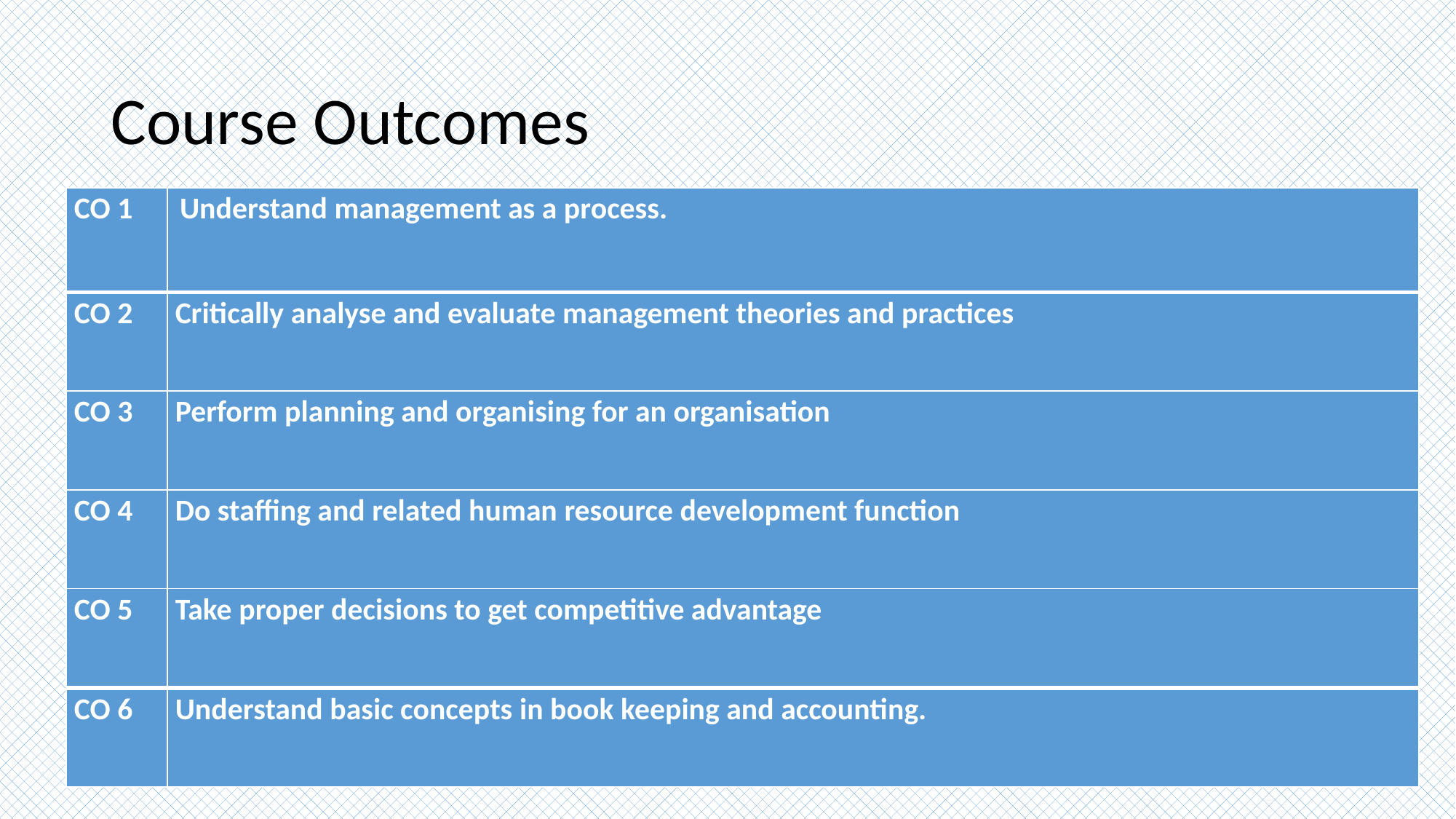

# Course Outcomes
| CO 1 | Understand management as a process. |
| --- | --- |
| CO 2 | Critically analyse and evaluate management theories and practices |
| CO 3 | Perform planning and organising for an organisation |
| CO 4 | Do staffing and related human resource development function |
| CO 5 | Take proper decisions to get competitive advantage |
| CO 6 | Understand basic concepts in book keeping and accounting. |